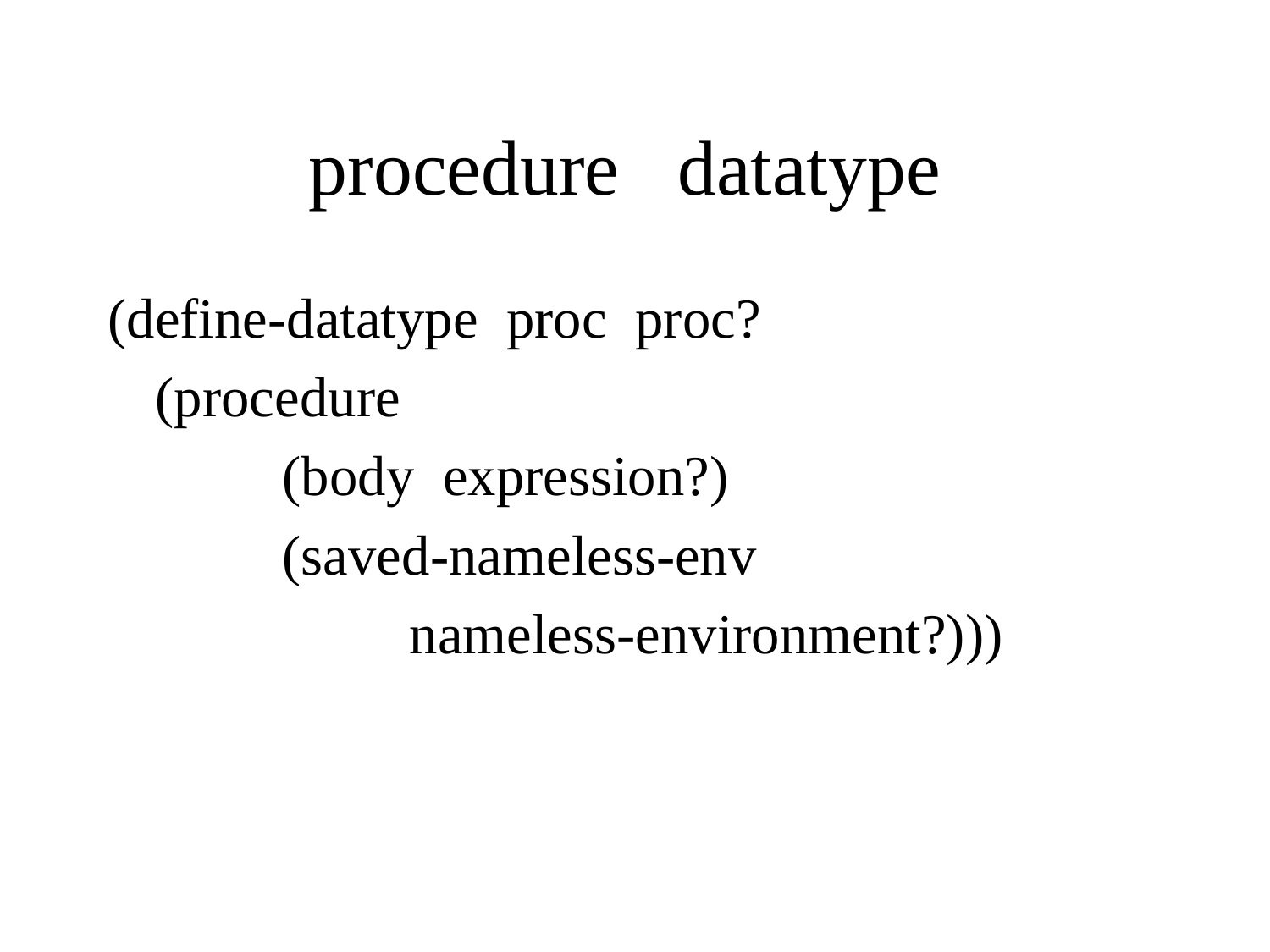

# procedure   datatype
(define-datatype  proc  proc?
	(procedure
		(body  expression?)
		(saved-nameless-env
			nameless-environment?)))